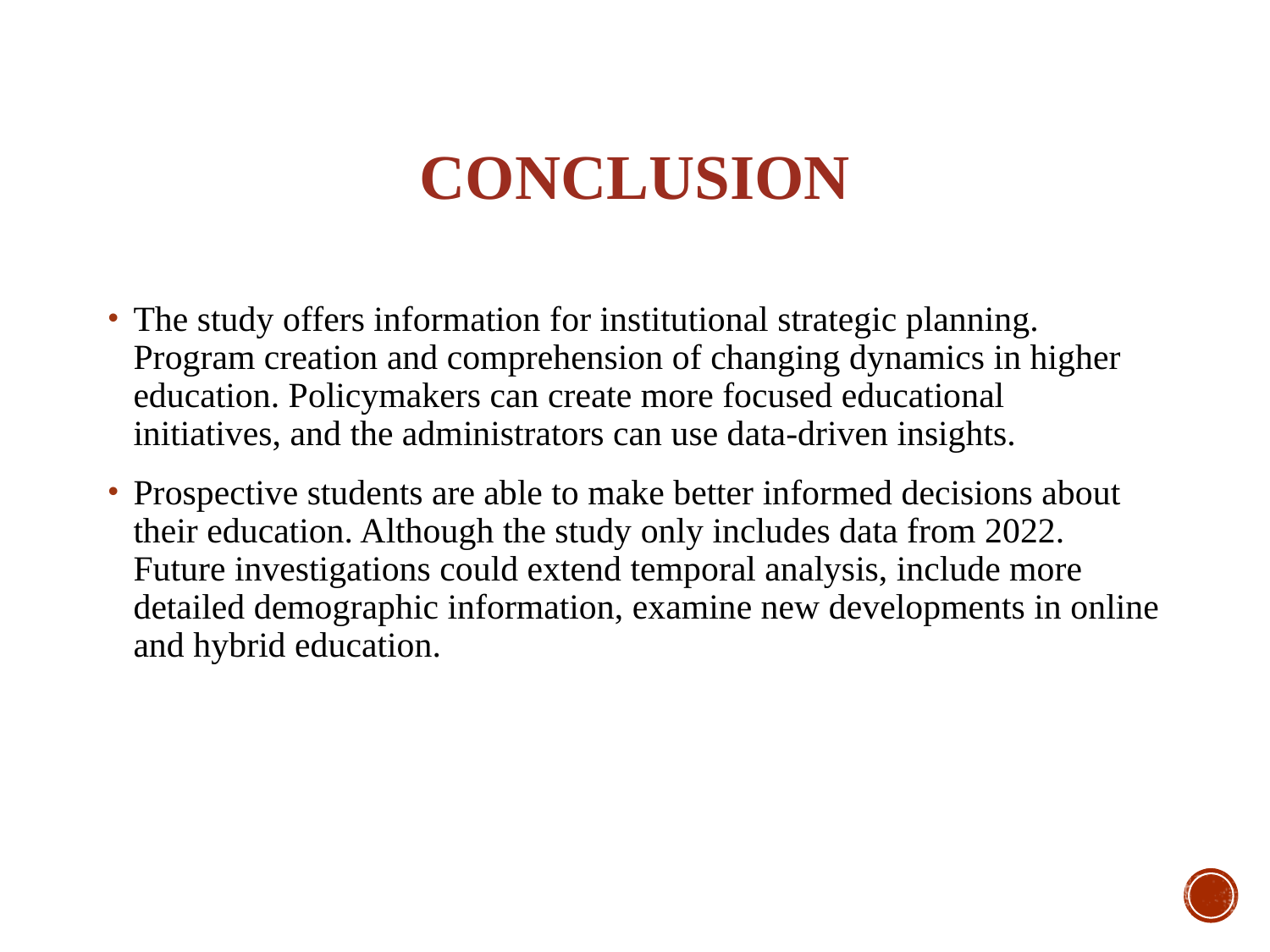

# CONCLUSION
The study offers information for institutional strategic planning. Program creation and comprehension of changing dynamics in higher education. Policymakers can create more focused educational initiatives, and the administrators can use data-driven insights.
Prospective students are able to make better informed decisions about their education. Although the study only includes data from 2022. Future investigations could extend temporal analysis, include more detailed demographic information, examine new developments in online and hybrid education.